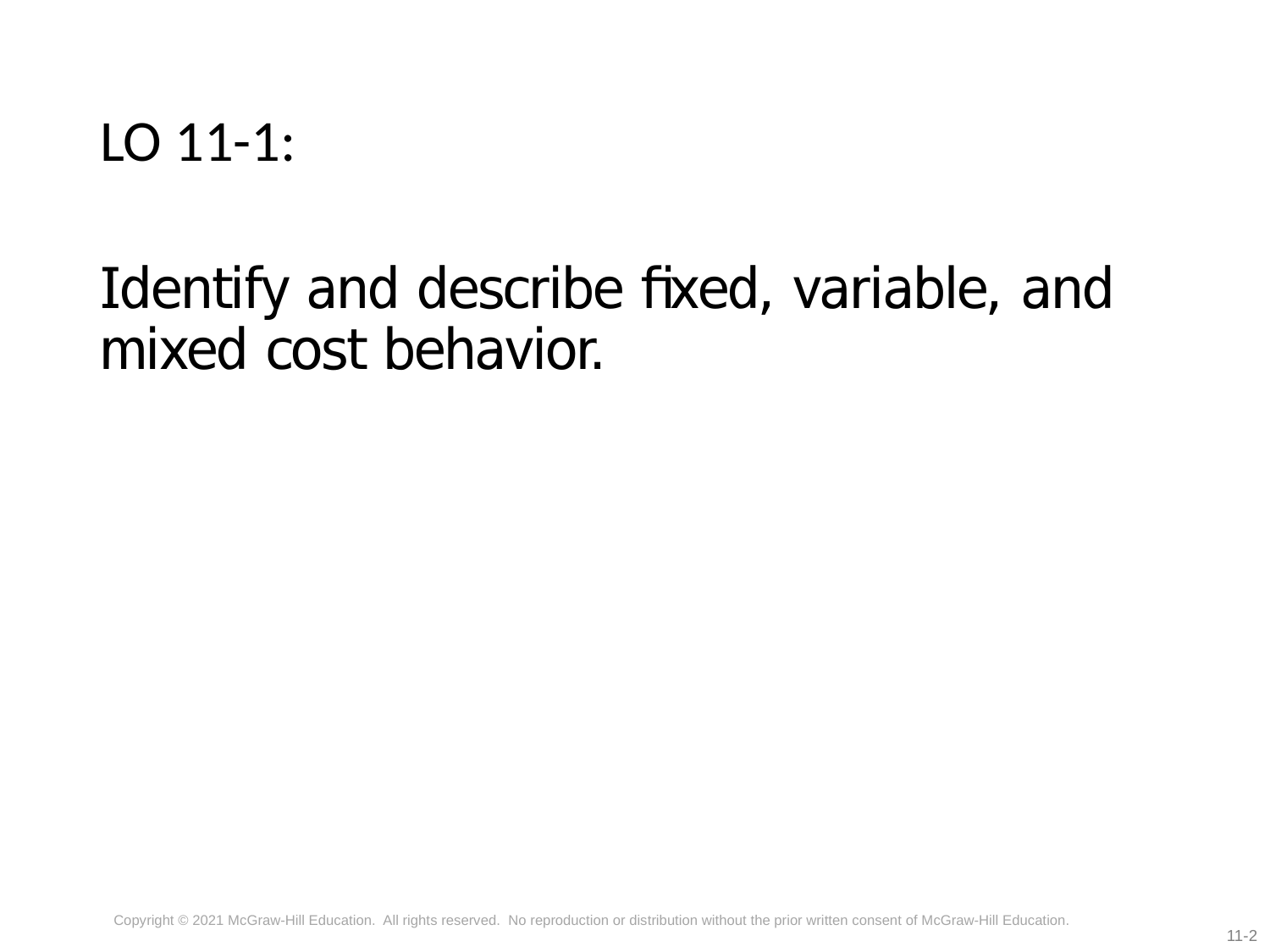

# LO 11-1:
Identify and describe fixed, variable, and mixed cost behavior.